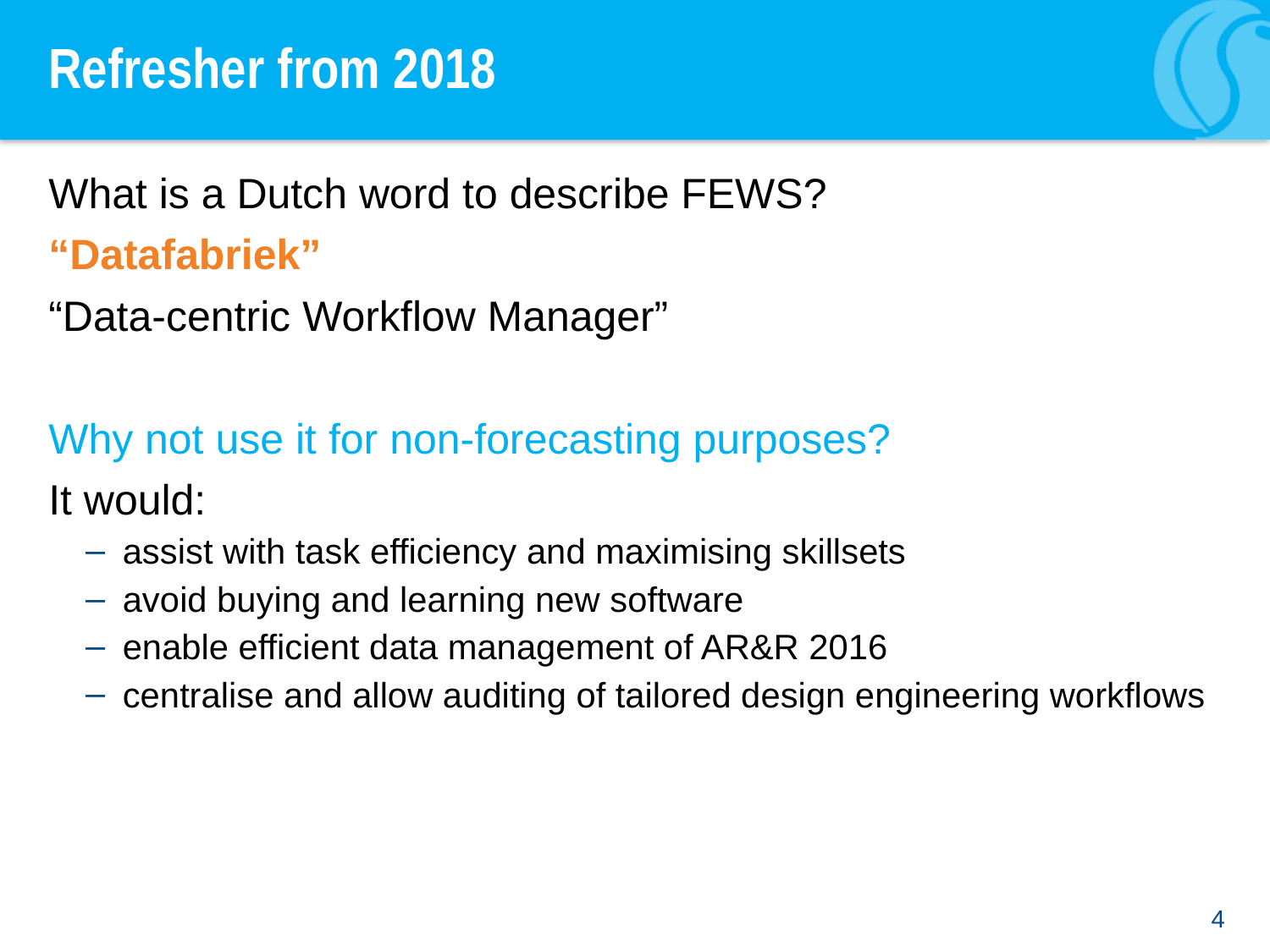

# Refresher from 2018
What is a Dutch word to describe FEWS?
“Datafabriek”
“Data-centric Workflow Manager”

Why not use it for non-forecasting purposes?
It would:
assist with task efficiency and maximising skillsets
avoid buying and learning new software
enable efficient data management of AR&R 2016
centralise and allow auditing of tailored design engineering workflows

4